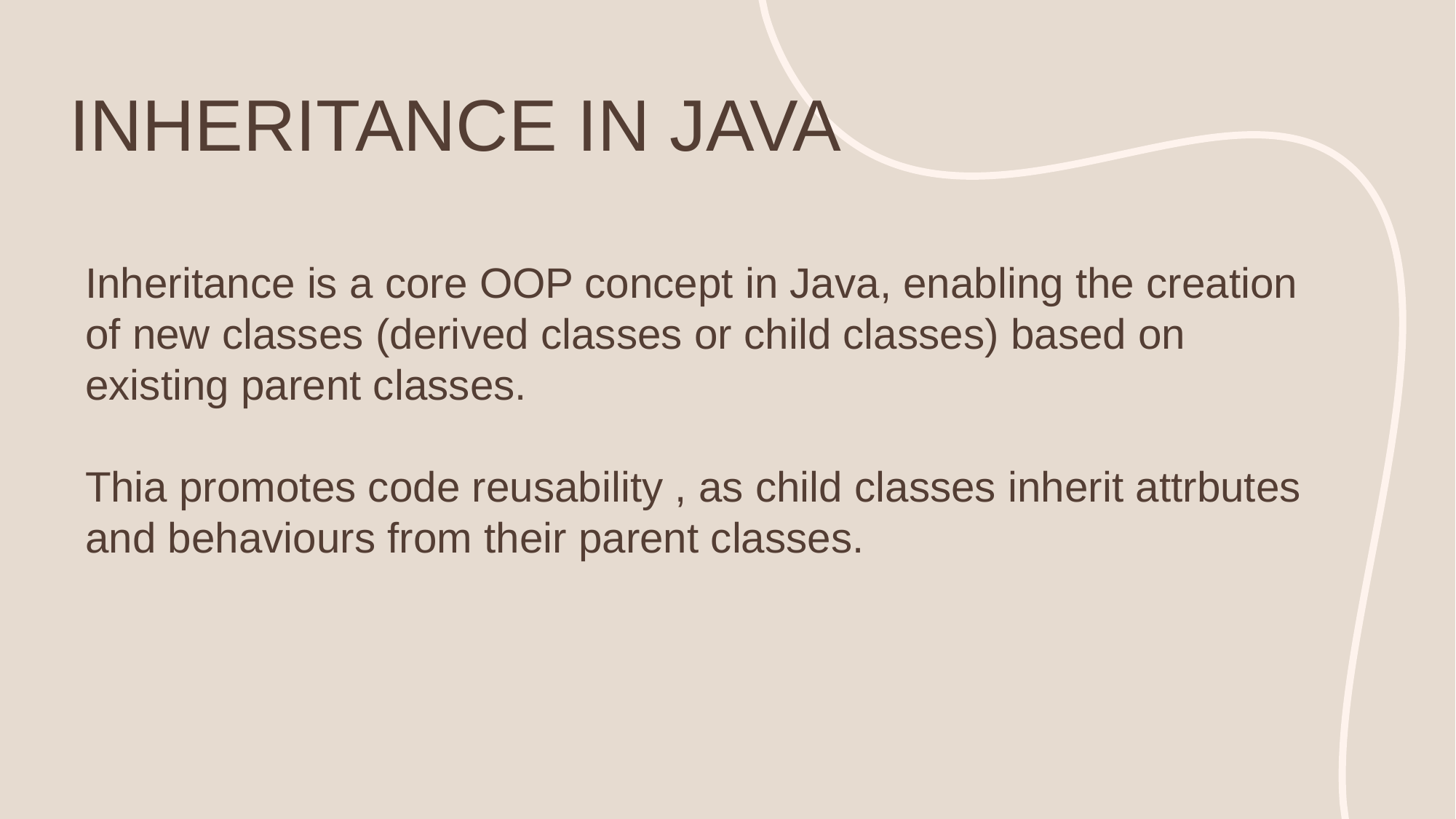

# INHERITANCE IN JAVA

Inheritance is a core OOP concept in Java, enabling the creation of new classes (derived classes or child classes) based on existing parent classes.

Thia promotes code reusability , as child classes inherit attrbutes and behaviours from their parent classes.